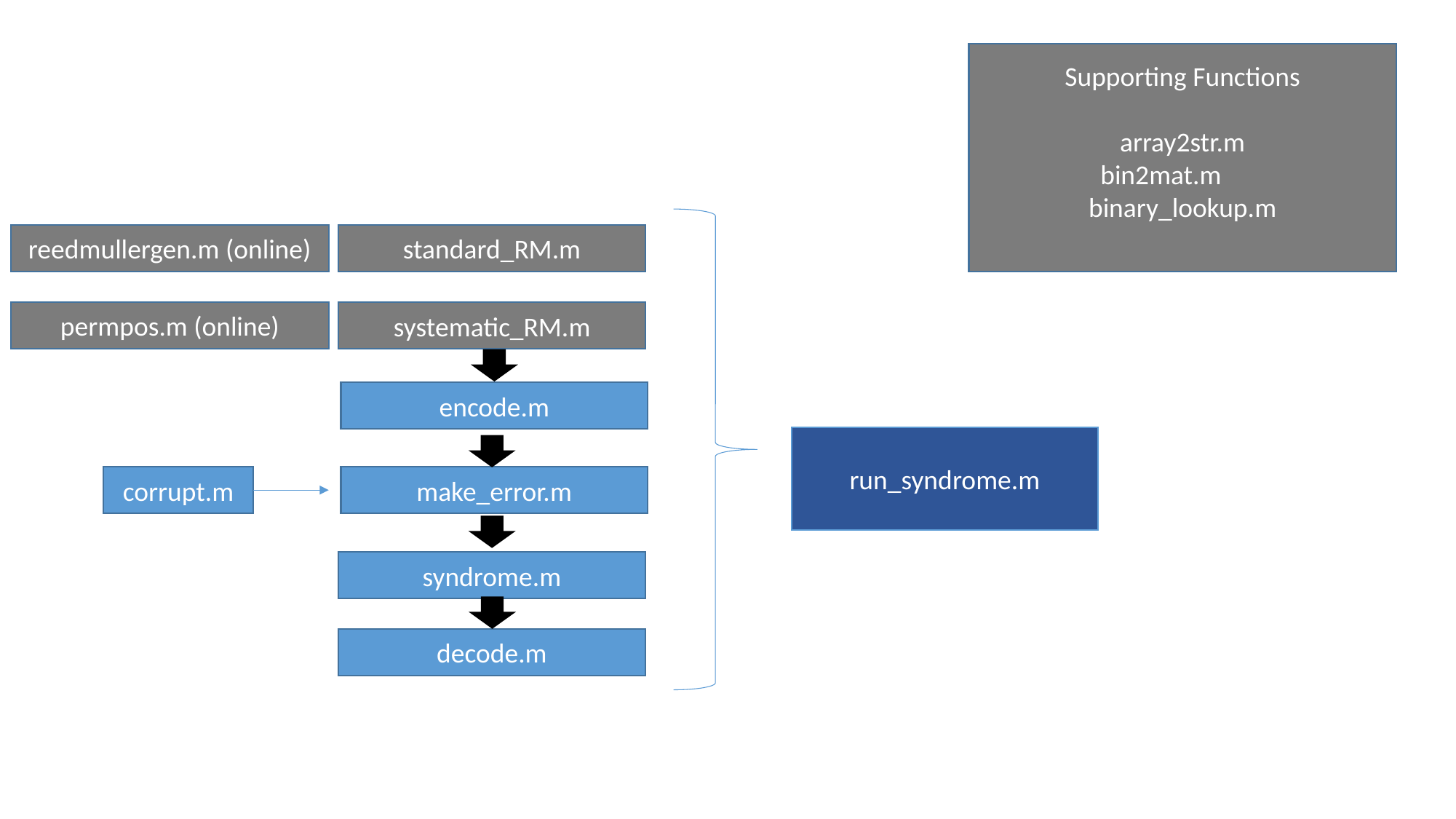

Supporting Functions

array2str.m
bin2mat.m
binary_lookup.m

reedmullergen.m (online)
standard_RM.m
permpos.m (online)
systematic_RM.m

encode.m
run_syndrome.m

corrupt.m
make_error.m

syndrome.m

decode.m